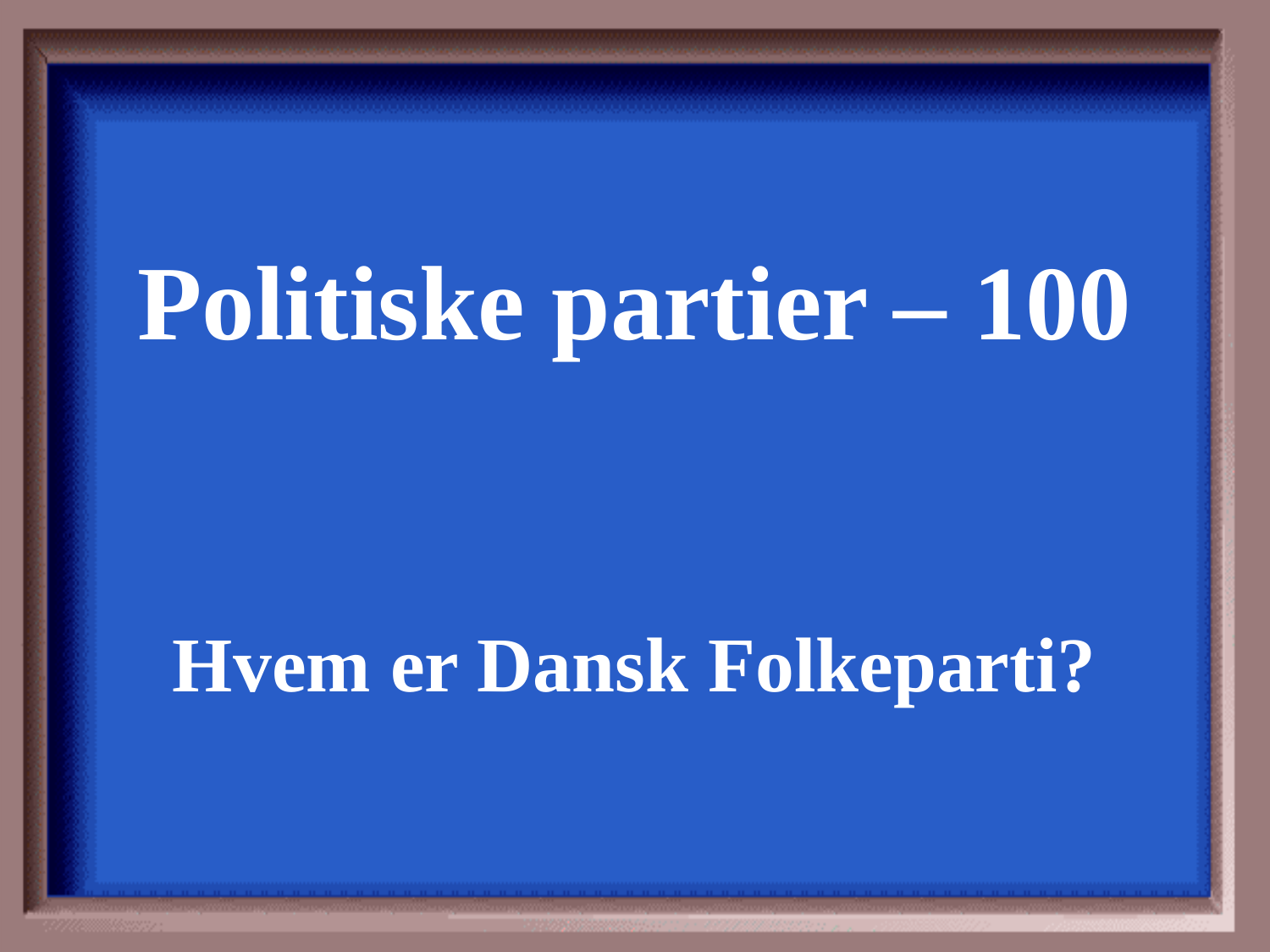

Politiske partier – 100
Hvem er Dansk Folkeparti?